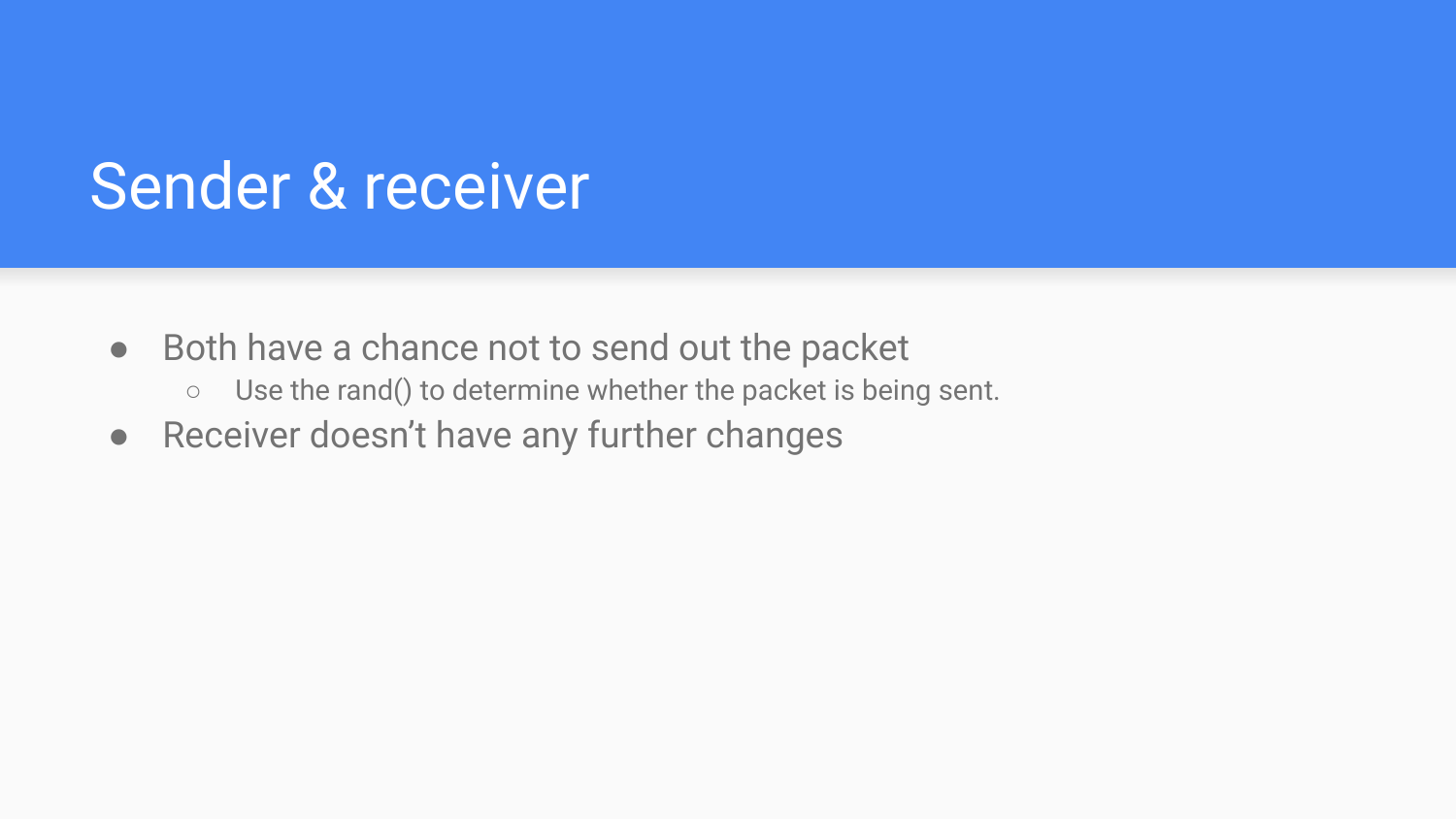

# Sender & receiver
Both have a chance not to send out the packet
Use the rand() to determine whether the packet is being sent.
Receiver doesn’t have any further changes